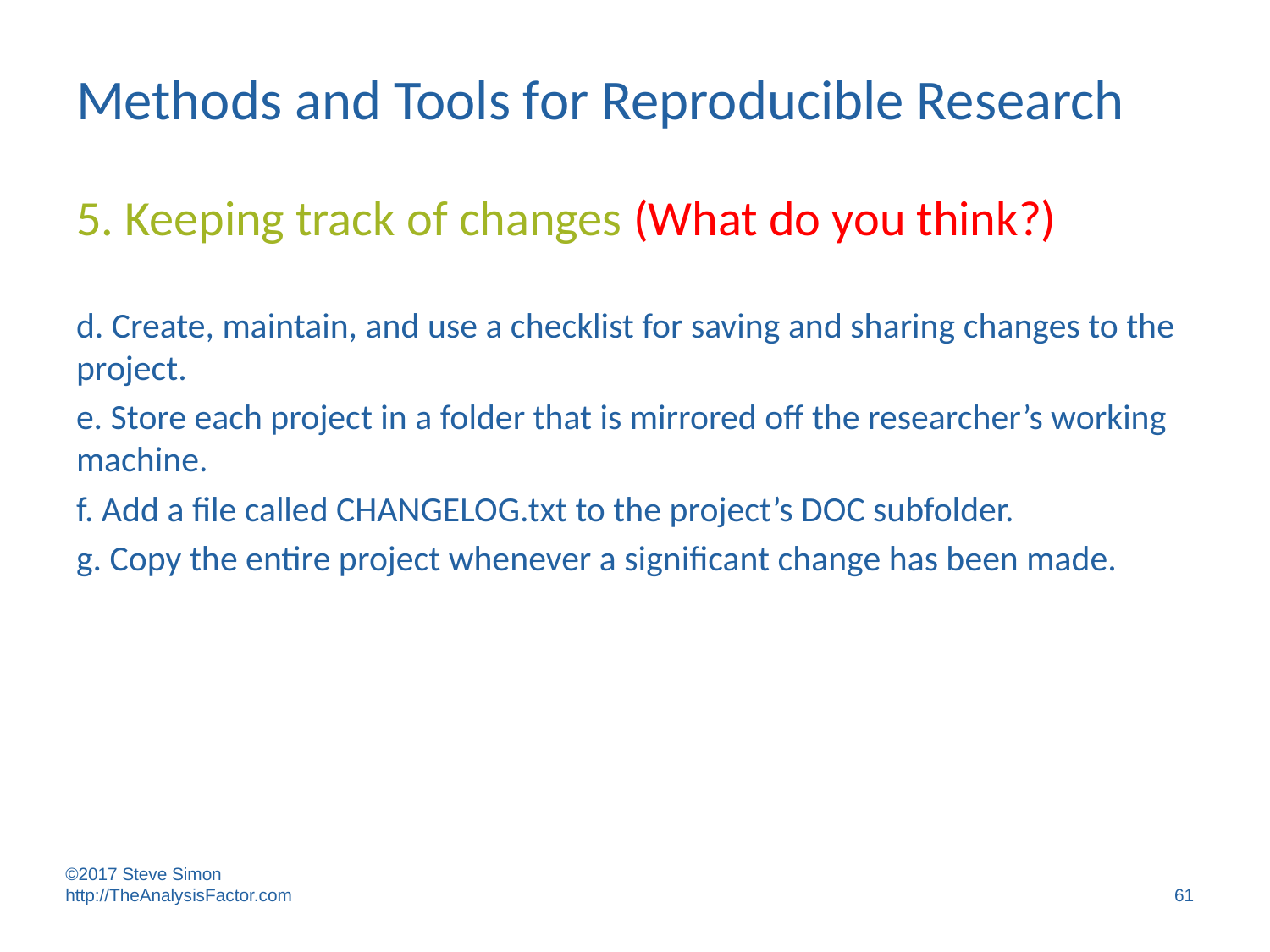

# Methods and Tools for Reproducible Research
5. Keeping track of changes (What do you think?)
d. Create, maintain, and use a checklist for saving and sharing changes to the project.
e. Store each project in a folder that is mirrored off the researcher’s working machine.
f. Add a file called CHANGELOG.txt to the project’s DOC subfolder.
g. Copy the entire project whenever a significant change has been made.

©2017 Steve Simon  http://TheAnalysisFactor.com

61